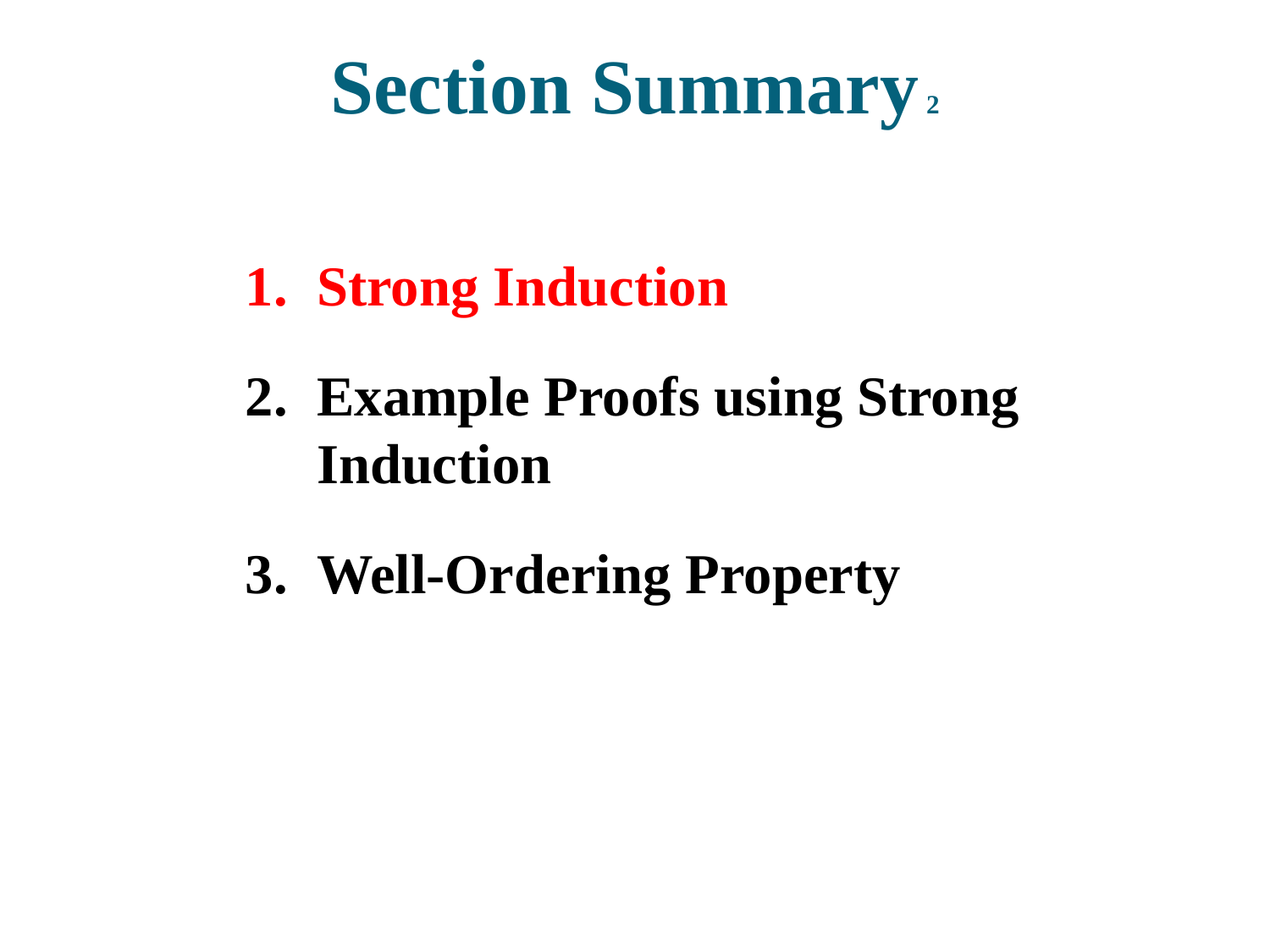

# Section Summary 2
Strong Induction
Example Proofs using Strong Induction
Well-Ordering Property